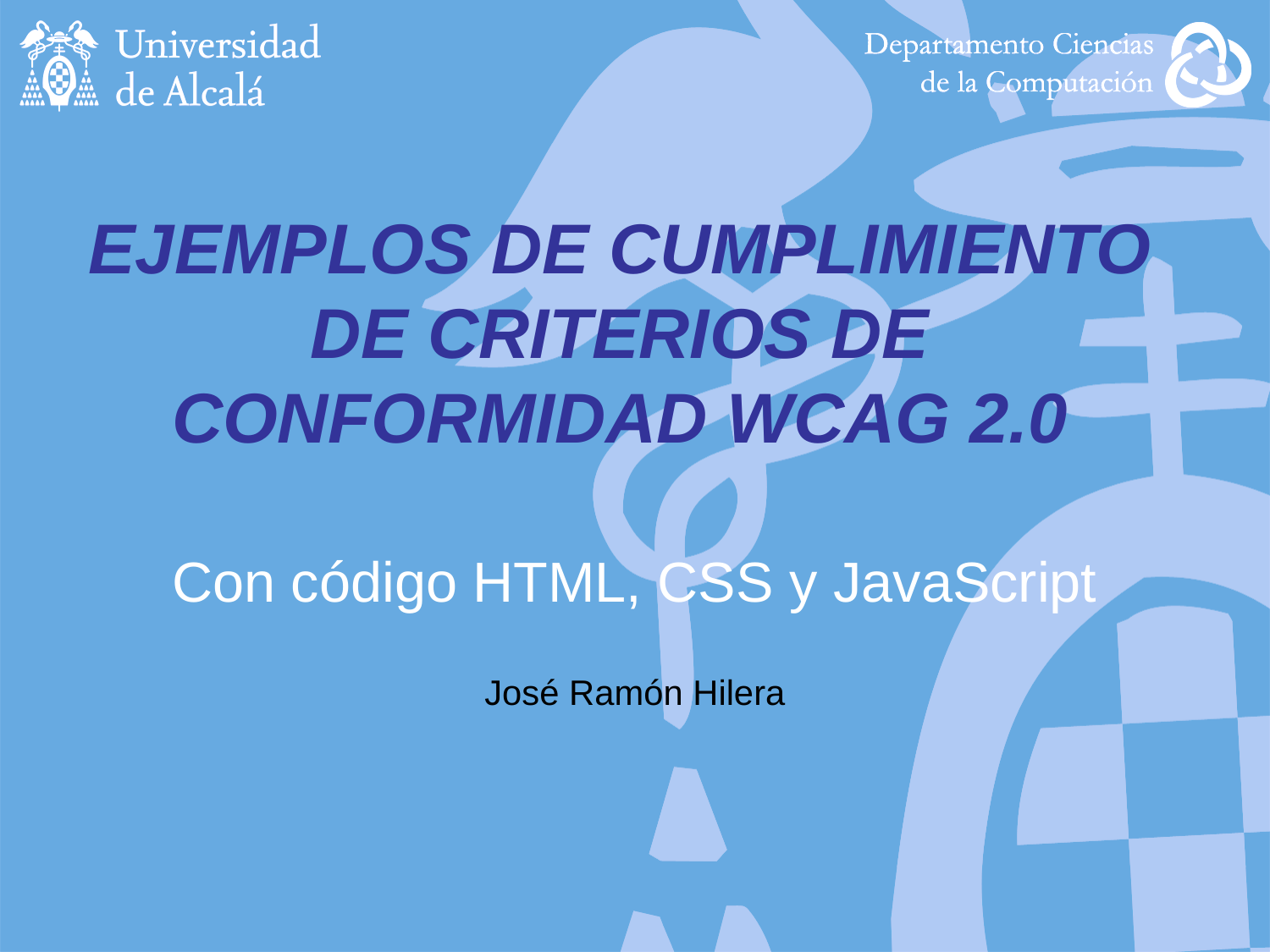

# EJEMPLOS DE CUMPLIMIENTO DE CRITERIOS DE CONFORMIDAD WCAG 2.0

Con código HTML, CSS y JavaScript

José Ramón Hilera